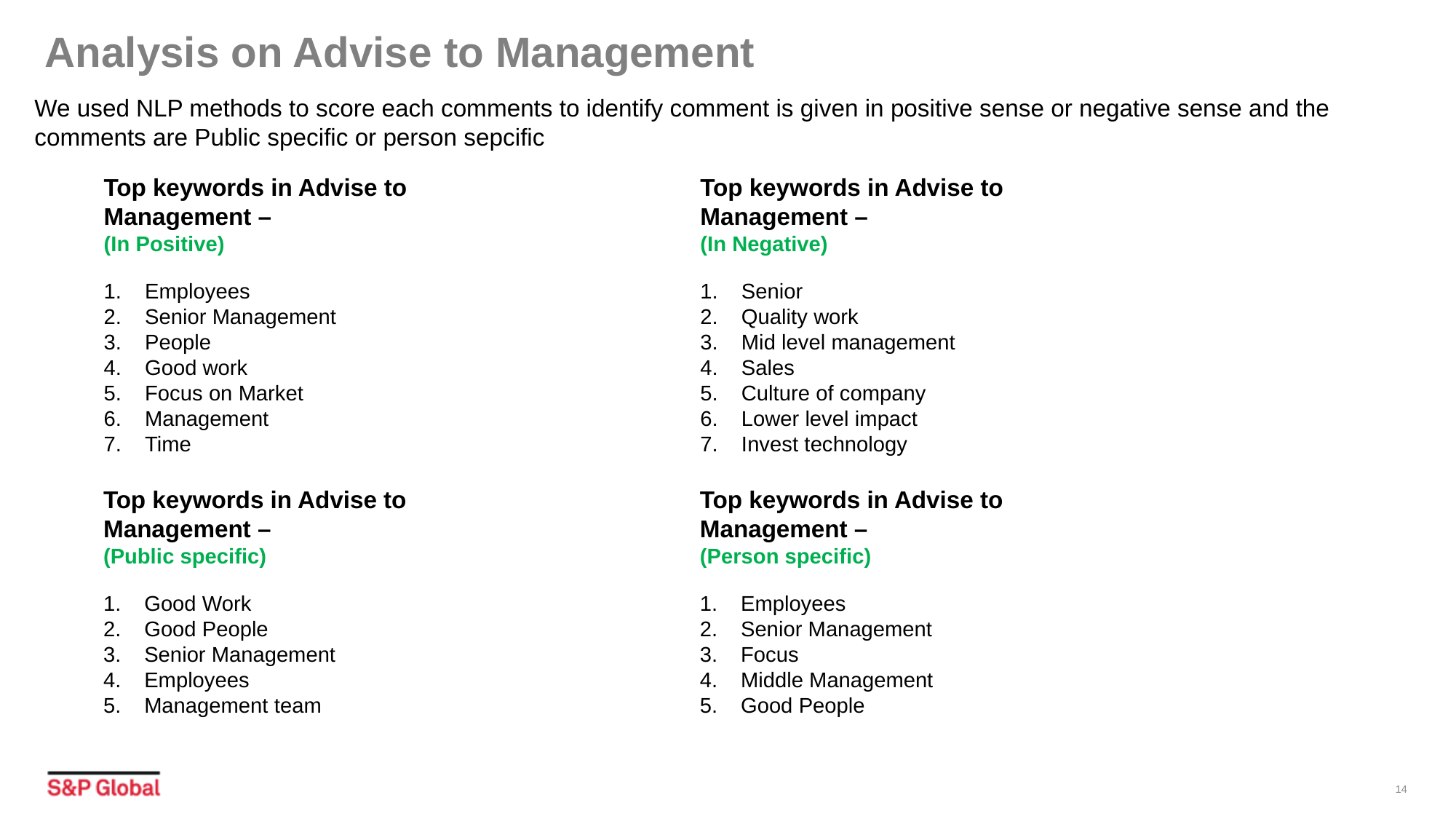

# Analysis on Advise to Management
We used NLP methods to score each comments to identify comment is given in positive sense or negative sense and the comments are Public specific or person sepcific
Top keywords in Advise to Management –
(In Positive)

Employees
Senior Management
People
Good work
Focus on Market
Management
Time
Top keywords in Advise to Management –
(In Negative)

Senior
Quality work
Mid level management
Sales
Culture of company
Lower level impact
Invest technology
Top keywords in Advise to Management –
(Public specific)

Good Work
Good People
Senior Management
Employees
Management team

Top keywords in Advise to Management –
(Person specific)

Employees
Senior Management
Focus
Middle Management
Good People
14